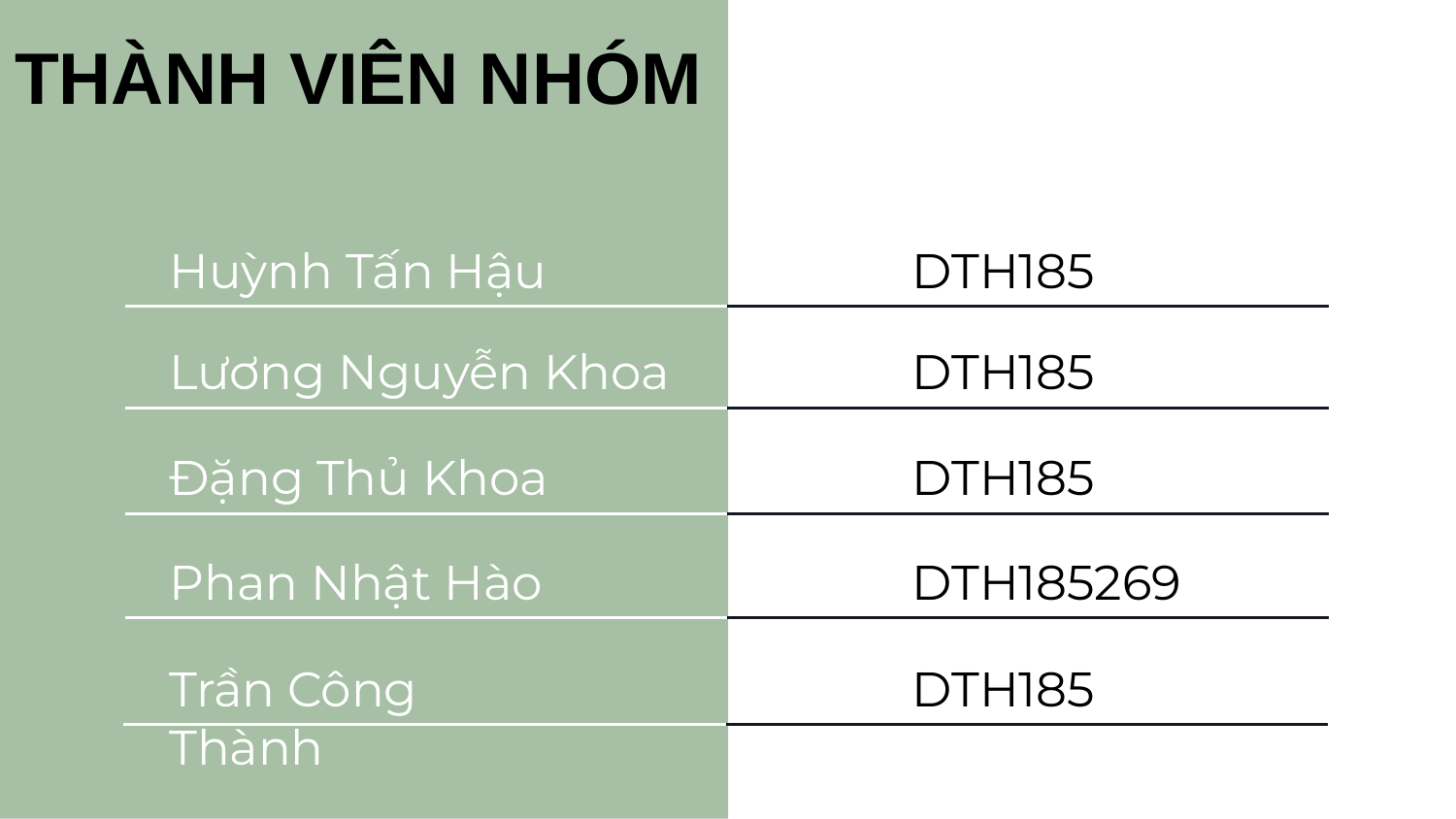

# THÀNH VIÊN NHÓM
Huỳnh Tấn Hậu
DTH185
Lương Nguyễn Khoa
DTH185
Đặng Thủ Khoa
DTH185
Phan Nhật Hào
DTH185269
Trần Công Thành
DTH185